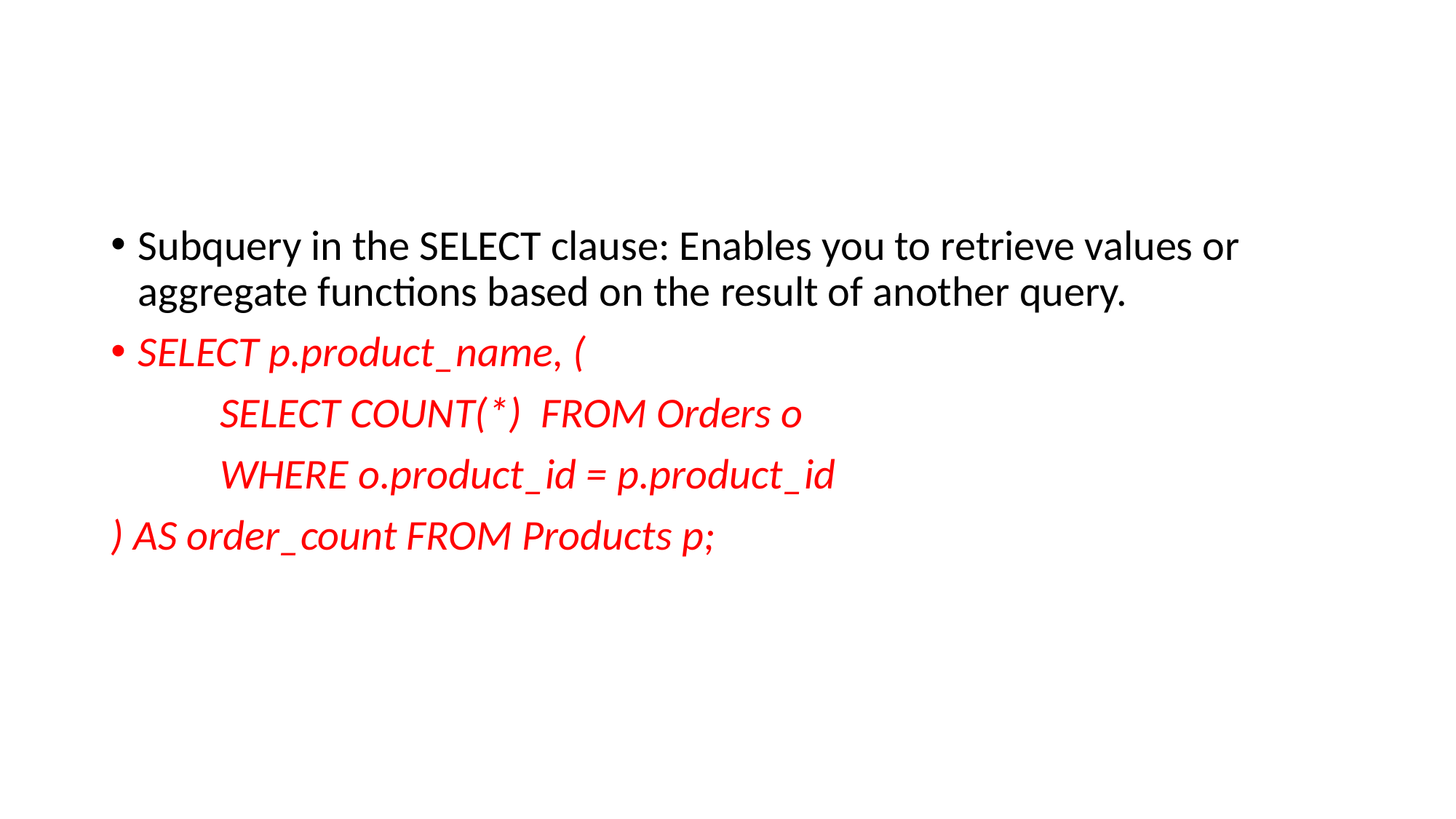

#
Subquery in the SELECT clause: Enables you to retrieve values or aggregate functions based on the result of another query.
SELECT p.product_name, (
	SELECT COUNT(*)  FROM Orders o
	WHERE o.product_id = p.product_id
) AS order_count FROM Products p;